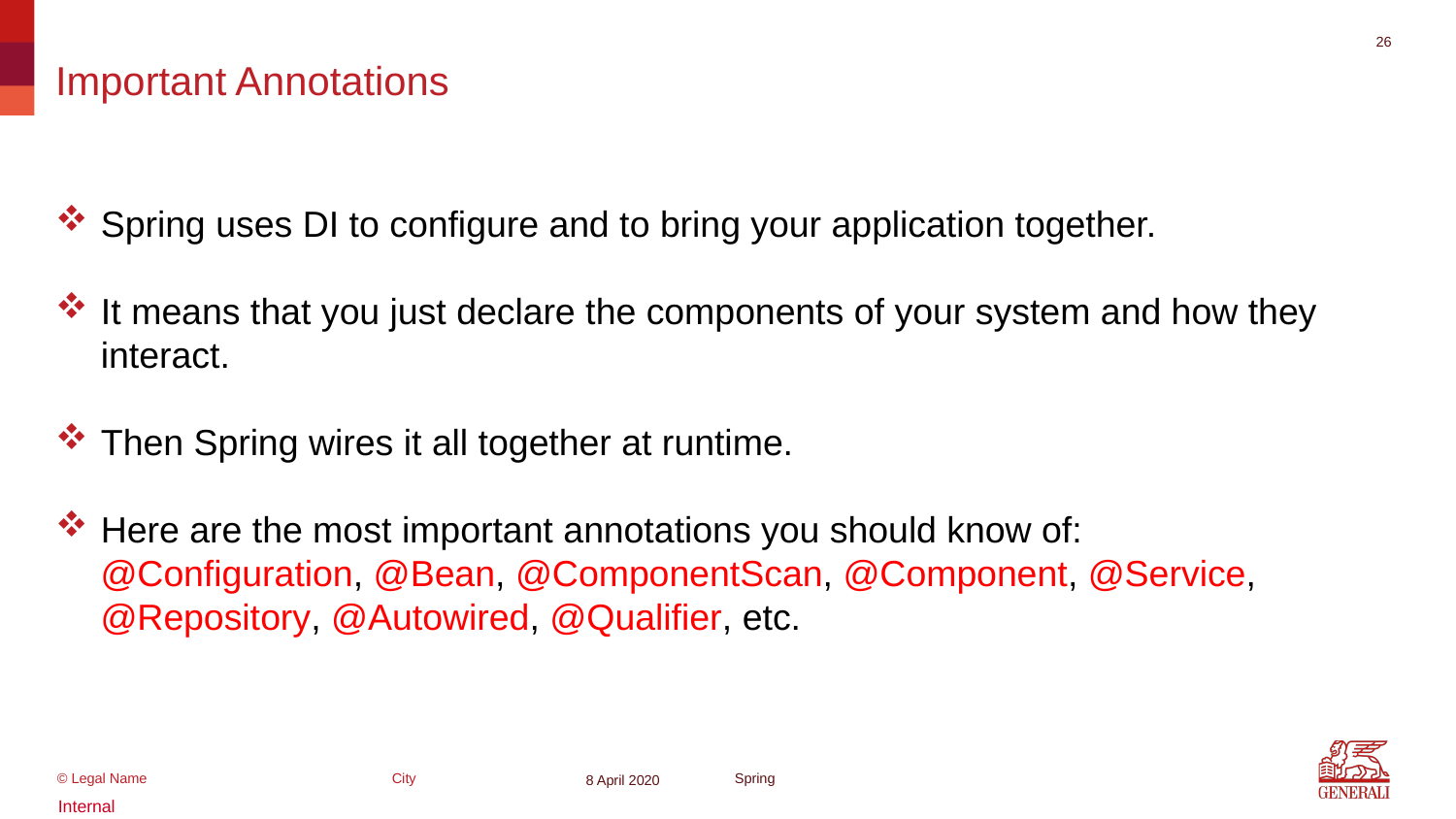

26
# Important Annotations

Spring uses DI to configure and to bring your application together.

It means that you just declare the components of your system and how they interact.

Then Spring wires it all together at runtime.

Here are the most important annotations you should know of:
@Configuration, @Bean, @ComponentScan, @Component, @Service, @Repository, @Autowired, @Qualifier, etc.

8 April 2020
Spring